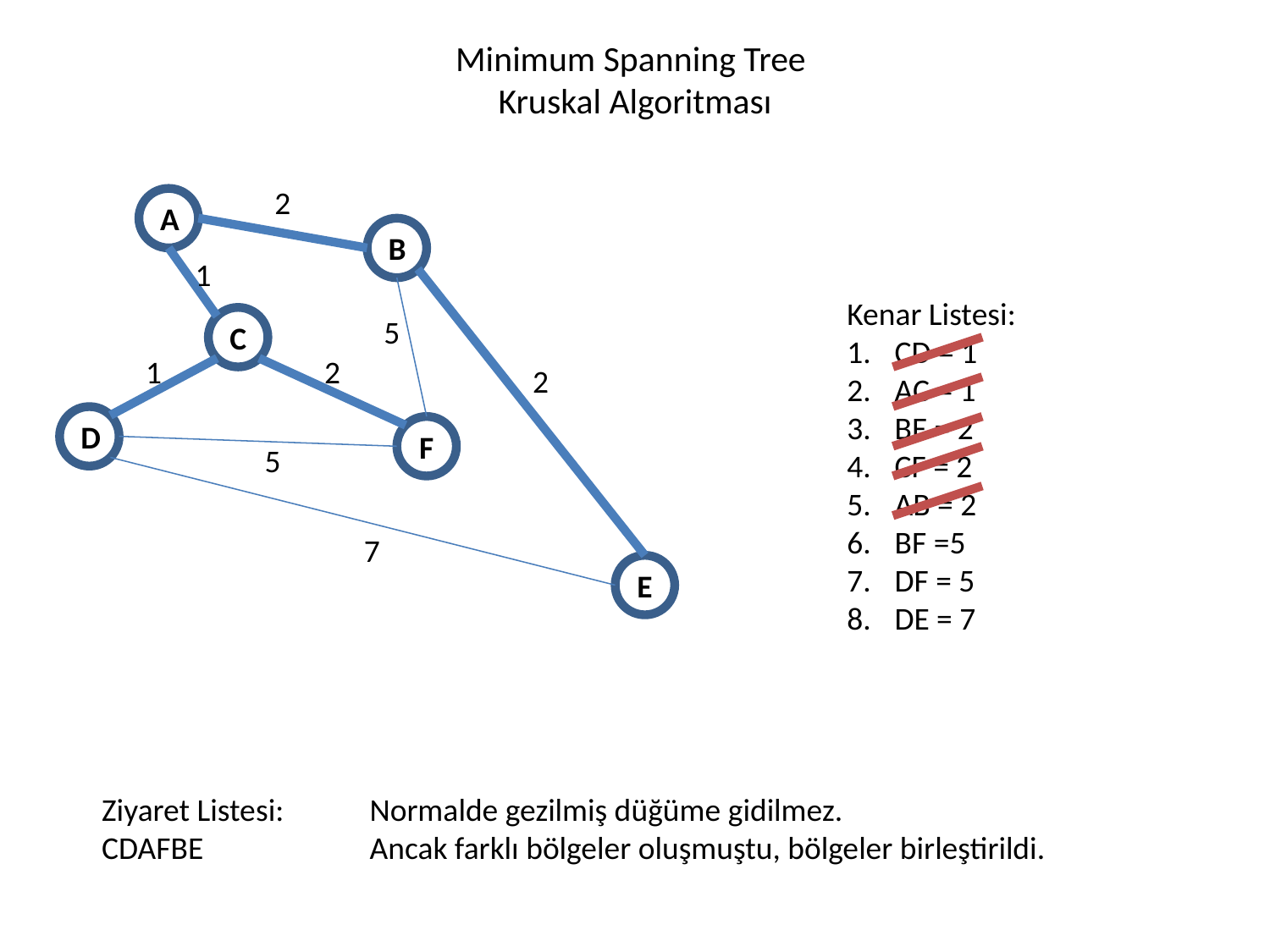

# Minimum Spanning Tree Kruskal Algoritması
2
A
B
1
C
5
1
2
2
D
F
5
7
E
Kenar Listesi:
CD = 1
AC = 1
BE = 2
CF = 2
AB = 2
BF =5
DF = 5
DE = 7

Ziyaret Listesi:
CDAFBE
Normalde gezilmiş düğüme gidilmez.
Ancak farklı bölgeler oluşmuştu, bölgeler birleştirildi.